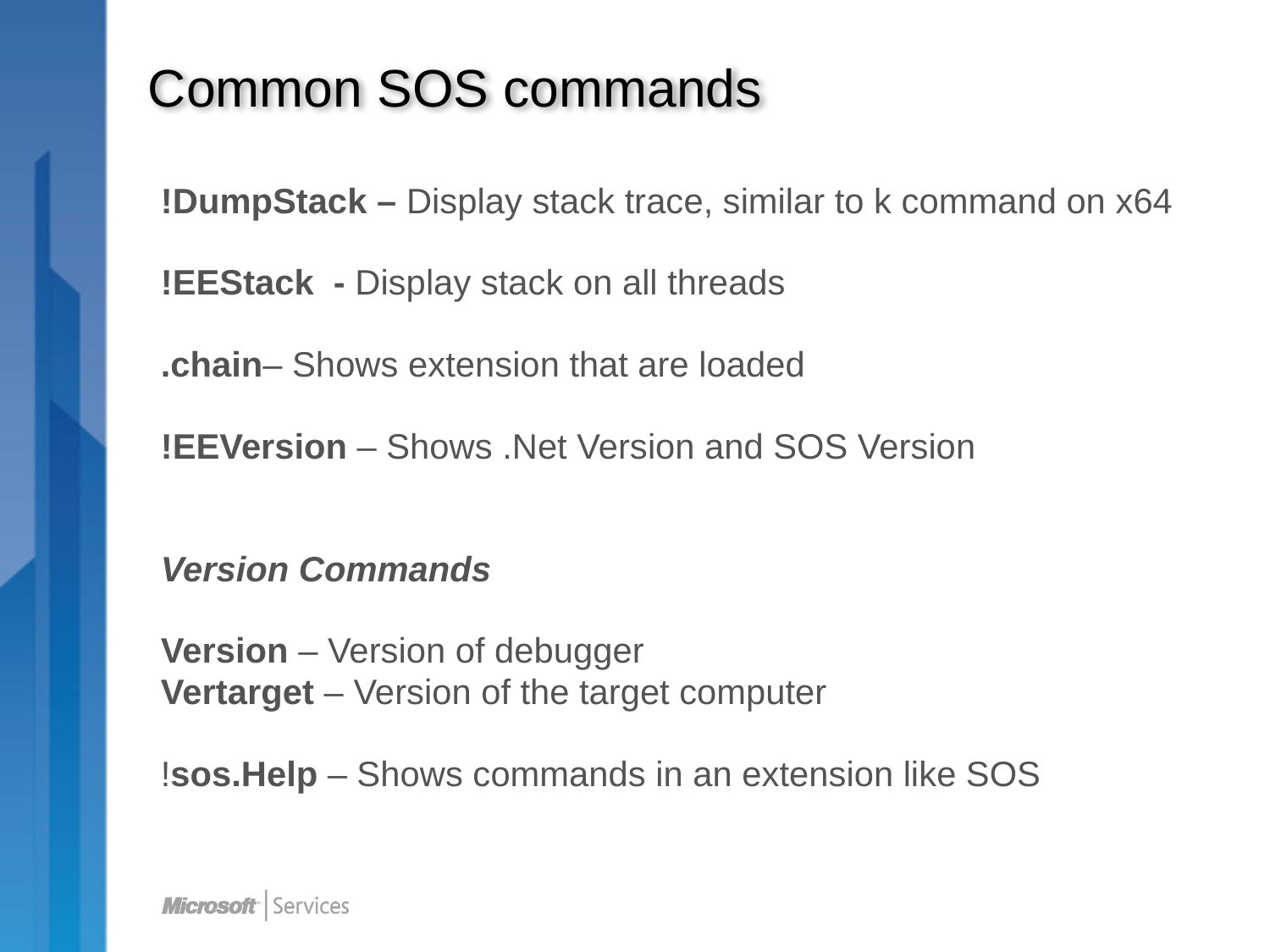

# Common SOS commands
!DumpStack – Display stack trace, similar to k command on x64

!EEStack  - Display stack on all threads

.chain– Shows extension that are loaded

!EEVersion – Shows .Net Version and SOS Version

Version Commands

Version – Version of debugger
Vertarget – Version of the target computer

!sos.Help – Shows commands in an extension like SOS